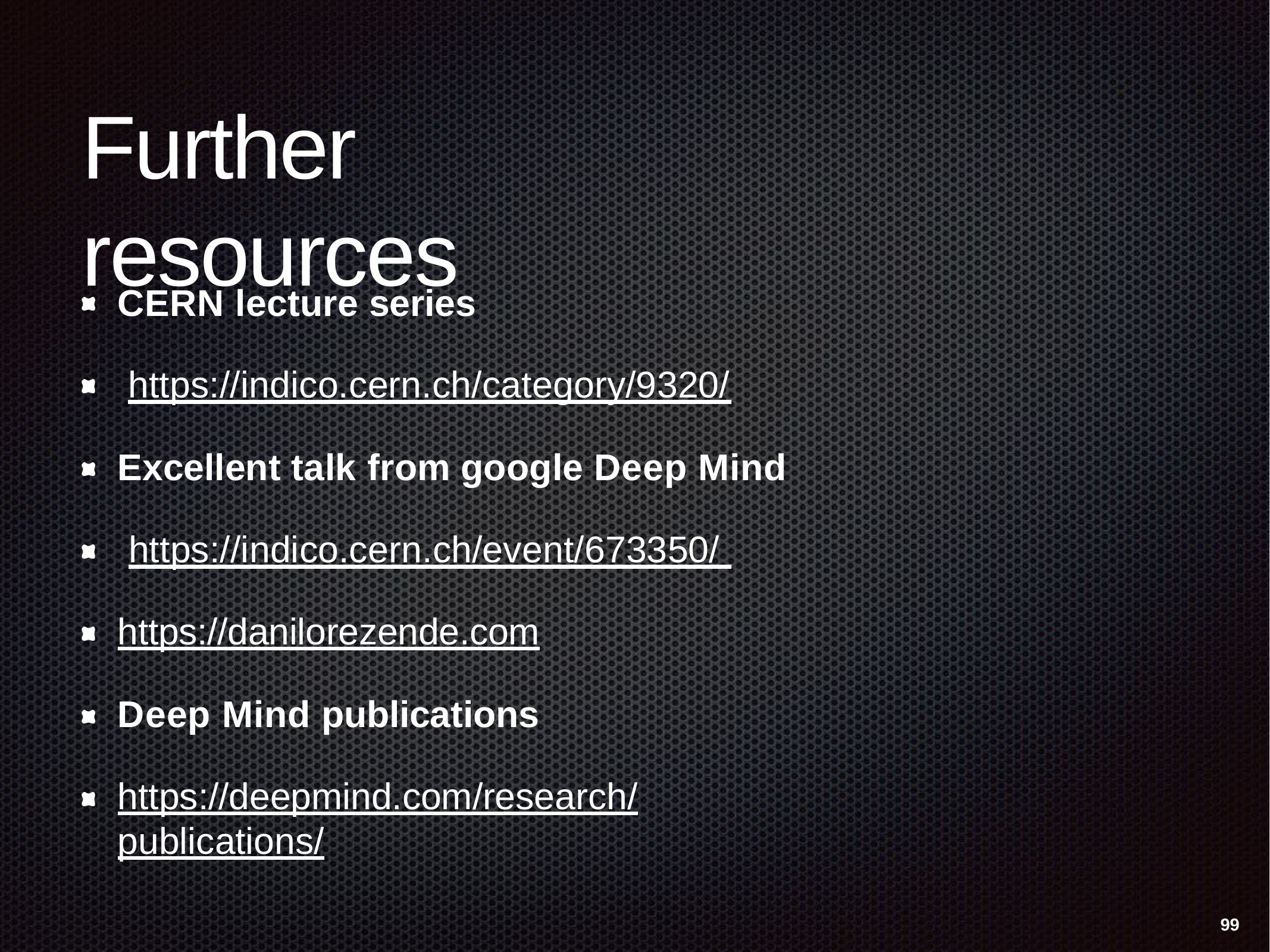

# Further resources
CERN lecture series
https://indico.cern.ch/category/9320/
Excellent talk from google Deep Mind  https://indico.cern.ch/event/673350/  https://danilorezende.com
Deep Mind publications
https://deepmind.com/research/publications/

99